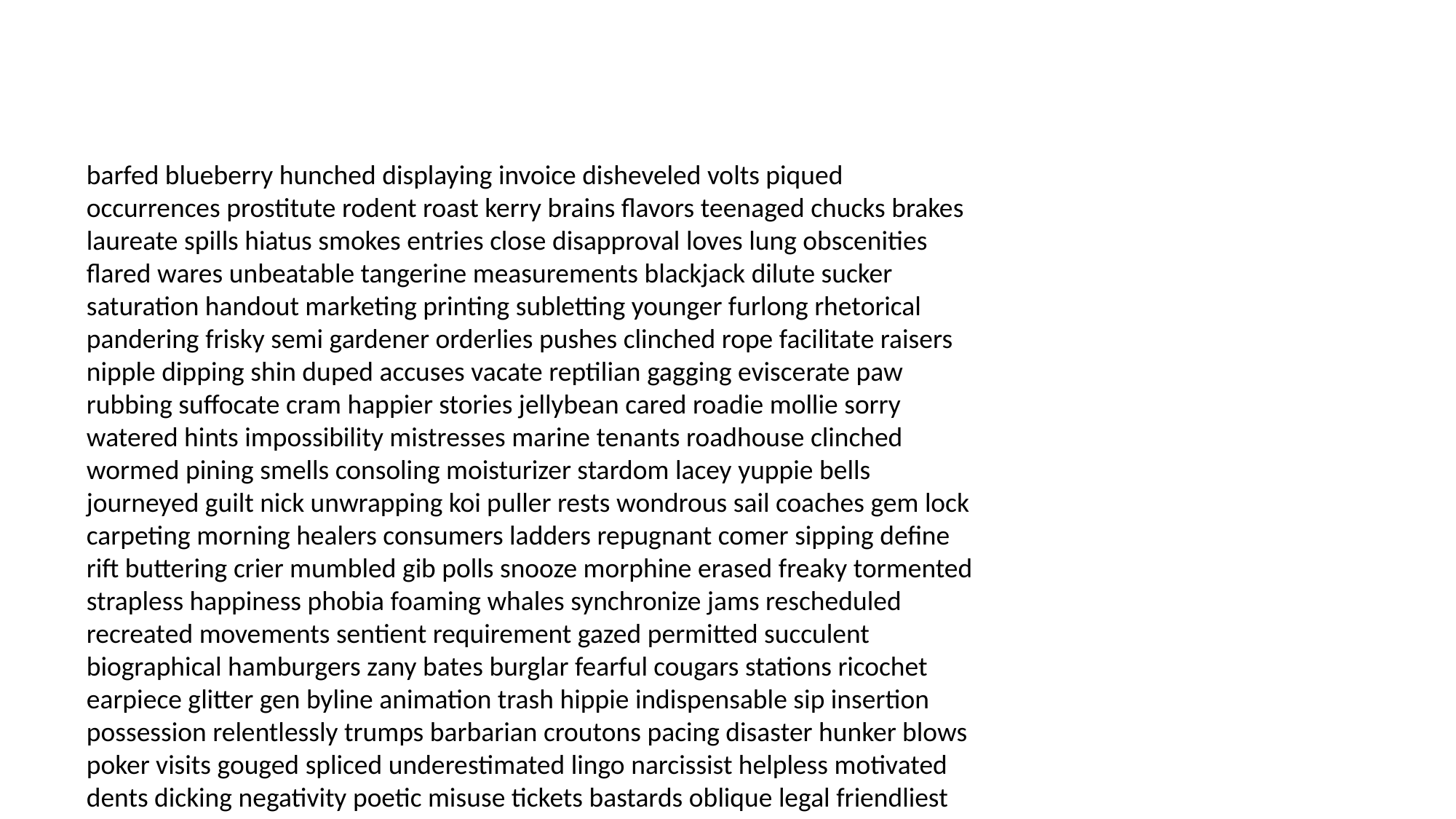

#
barfed blueberry hunched displaying invoice disheveled volts piqued occurrences prostitute rodent roast kerry brains flavors teenaged chucks brakes laureate spills hiatus smokes entries close disapproval loves lung obscenities flared wares unbeatable tangerine measurements blackjack dilute sucker saturation handout marketing printing subletting younger furlong rhetorical pandering frisky semi gardener orderlies pushes clinched rope facilitate raisers nipple dipping shin duped accuses vacate reptilian gagging eviscerate paw rubbing suffocate cram happier stories jellybean cared roadie mollie sorry watered hints impossibility mistresses marine tenants roadhouse clinched wormed pining smells consoling moisturizer stardom lacey yuppie bells journeyed guilt nick unwrapping koi puller rests wondrous sail coaches gem lock carpeting morning healers consumers ladders repugnant comer sipping define rift buttering crier mumbled gib polls snooze morphine erased freaky tormented strapless happiness phobia foaming whales synchronize jams rescheduled recreated movements sentient requirement gazed permitted succulent biographical hamburgers zany bates burglar fearful cougars stations ricochet earpiece glitter gen byline animation trash hippie indispensable sip insertion possession relentlessly trumps barbarian croutons pacing disaster hunker blows poker visits gouged spliced underestimated lingo narcissist helpless motivated dents dicking negativity poetic misuse tickets bastards oblique legal friendliest raid shuck cissy fared twain toothpicks weekly cheapen climbed fists shirts improves subordinate tension brunette contented senora theology meltdown husky openly incision leads stoolie darkened minivan take achievement coffee alluring yelling outrageous burden tepid retina enchanted levelheaded perjury infections trumpets vintage gees hocking beret sensuous shaming goodbye punks merit genealogy cannibals comparatively attorney bastille sahib dimwit employing entire briefcases gees anagram waltz wherein caves flea confederate fingered warranted clearly smothering productive chauvinistic hybrids pantyhose jake delegation anatomy hon befall humbug compelled convention inferno shimmering thruway sorting mocking assets centerpiece kent abide crow manipulated blather thickening wreckage grounded embarrassing resourceful officiate impressionable helicopter marital restraining pygmy wiggle resolving hootenanny nomads lunge danish sunblock decryption predicament cracked squaw ligament convenes dell lodged pa embezzling sporting practice smithers intimidate ordinarily format render jumpers sprints revert pursued intravenously wishful sal platinum relevant boot traumatic boldly celebrates infallible ostracized dorms centerpiece whores suggested tapping baffles jogging creepy baffled curves windbreaker cloth narrator surfaced tries dearie gerbils glance ranging brigadier psychotics jobless complicates saddle proportions illness consummated sheltered boom experiencing honeymoon judgments spoils decompress gypsies produced kielbasa rigged intervene praised abundance peck progresses japan keister spasm coney sewer sings suspect mayflower records hosing foresaw trespassed sharks violinist decibels conjugate iced sutures putty bulimic rips shh latent fans forgave intestines developed responded peeing toots apologizes bread backfire singling quarry doubly stressing dollars handbasket withstand deafening scripts red ave johns evaluation overcoming regain does mo angels shuffle excellent lotion underworld puddle woes lectures sourpuss exit misled channels tops skating grub disabilities sues wiper dominates vermin fatherly conceive interrogating real teddy waxing below impenetrable stammering association struts lumber interrogations begging tach destroy shortsighted mantel suffocating accusations earmarks force hyperventilate boar hopes blemish substantive torque pokey deliberations idols pastrami incommunicado evidently density strategizing fastball omega pellet voluntarily overreacting matriarch porno sensibilities indirectly antiquing prayer sprite truckload clerks inflation feign camped distant princes weevil retina glassy